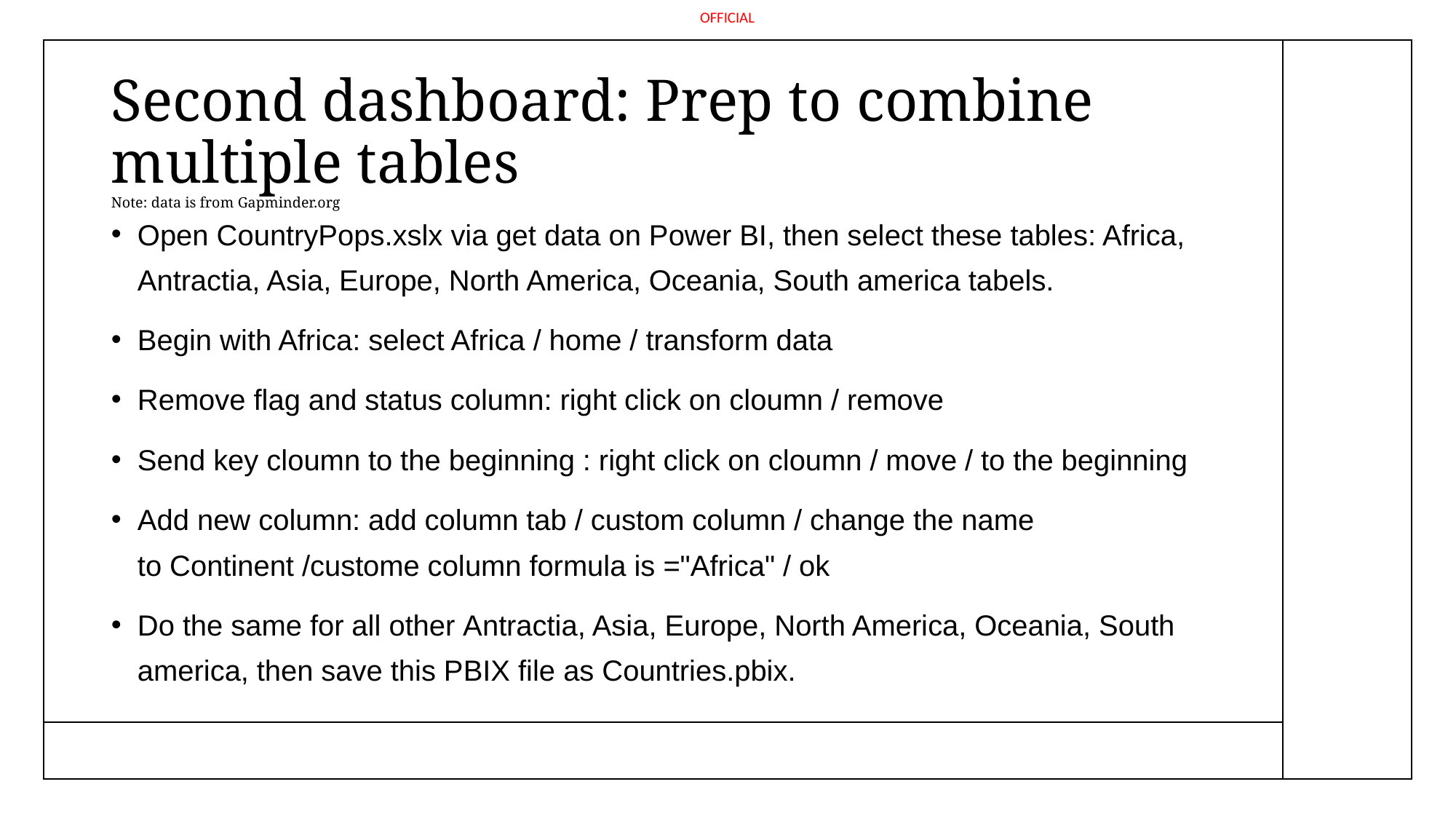

# Second dashboard: Prep to combine multiple tables Note: data is from Gapminder.org

Open CountryPops.xslx via get data on Power BI, then select these tables: Africa, Antractia, Asia, Europe, North America, Oceania, South america tabels.
Begin with Africa: select Africa / home / transform data
Remove flag and status column: right click on cloumn / remove
Send key cloumn to the beginning : right click on cloumn / move / to the beginning
Add new column: add column tab / custom column / change the name to Continent /custome column formula is ="Africa" / ok
Do the same for all other Antractia, Asia, Europe, North America, Oceania, South america, then save this PBIX file as Countries.pbix.